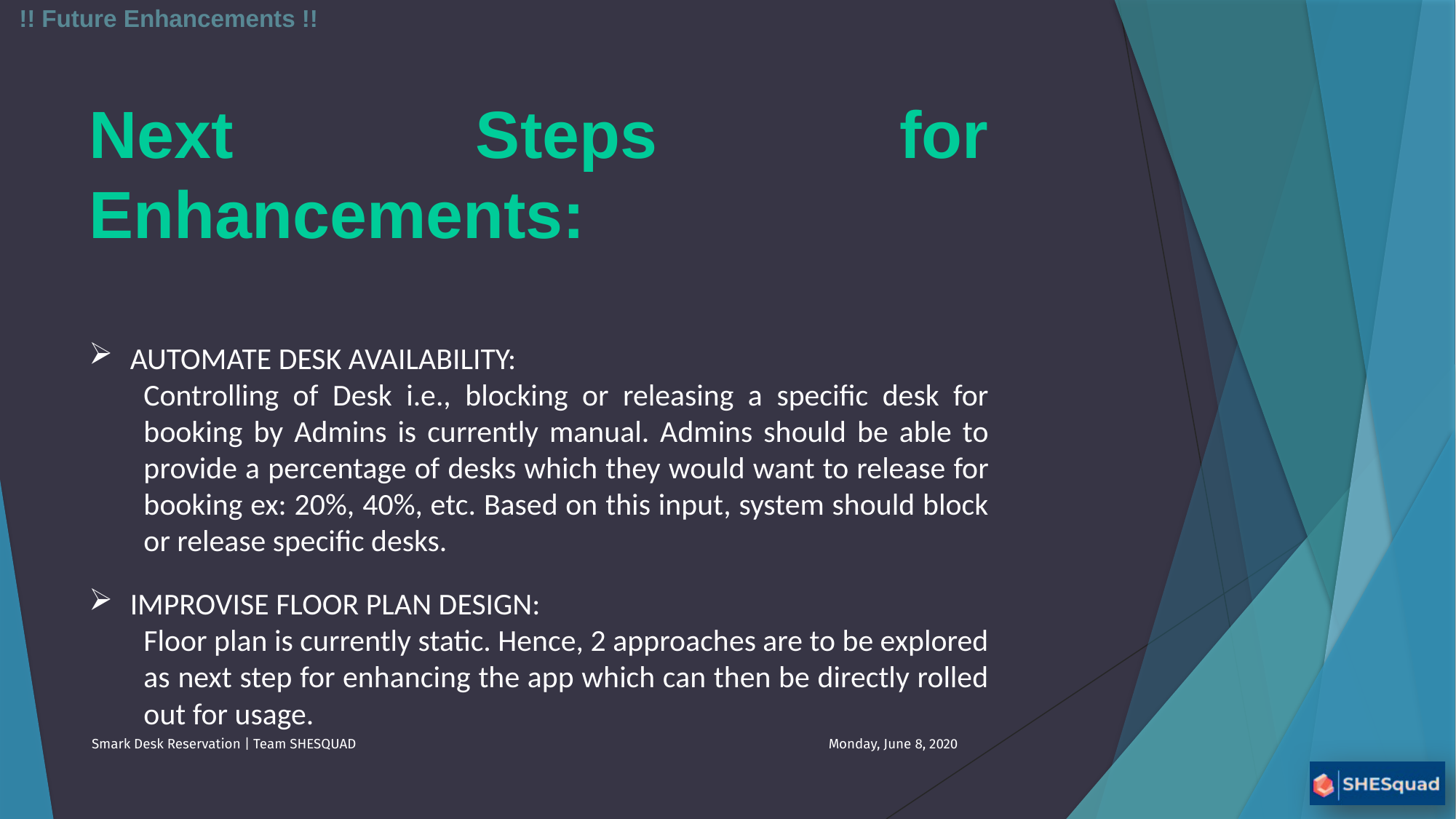

!! Future Enhancements !!
Next Steps for Enhancements:

AUTOMATE DESK AVAILABILITY:
Controlling of Desk i.e., blocking or releasing a specific desk for booking by Admins is currently manual. Admins should be able to provide a percentage of desks which they would want to release for booking ex: 20%, 40%, etc. Based on this input, system should block or release specific desks.
IMPROVISE FLOOR PLAN DESIGN:
Floor plan is currently static. Hence, 2 approaches are to be explored as next step for enhancing the app which can then be directly rolled out for usage.
Smark Desk Reservation | Team SHESQUAD
Monday, June 8, 2020